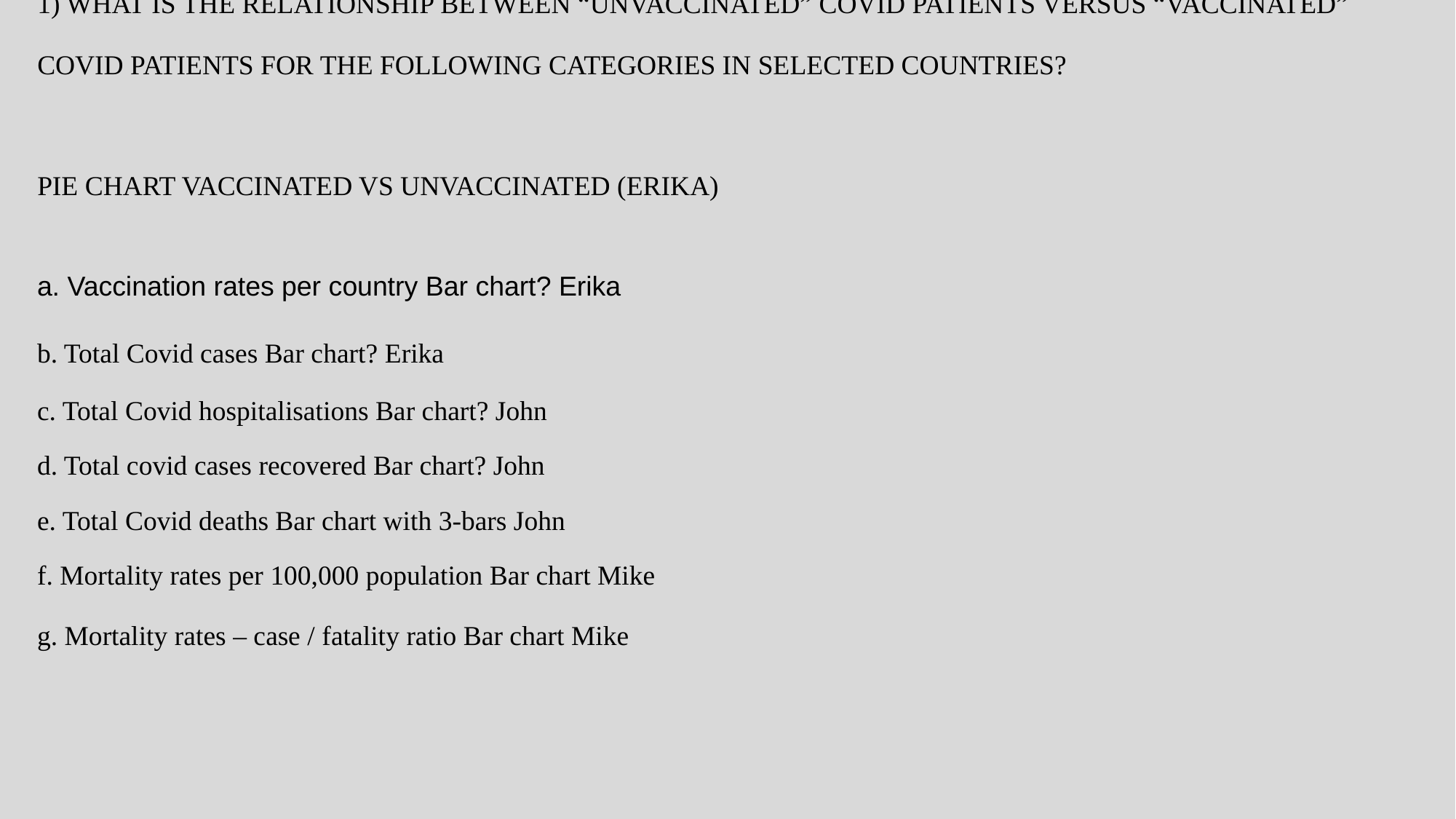

# 1) What is the relationship between “unvaccinated” Covid patients versus “vaccinated” Covid patients for the following categories in selected countries? Pie chart vaccinated vs unvaccinated (Erika)
a. Vaccination rates per country Bar chart? Erika
b. Total Covid cases Bar chart? Erika
c. Total Covid hospitalisations Bar chart? John
d. Total covid cases recovered Bar chart? John
e. Total Covid deaths Bar chart with 3-bars John
f. Mortality rates per 100,000 population Bar chart Mike
g. Mortality rates – case / fatality ratio Bar chart Mike